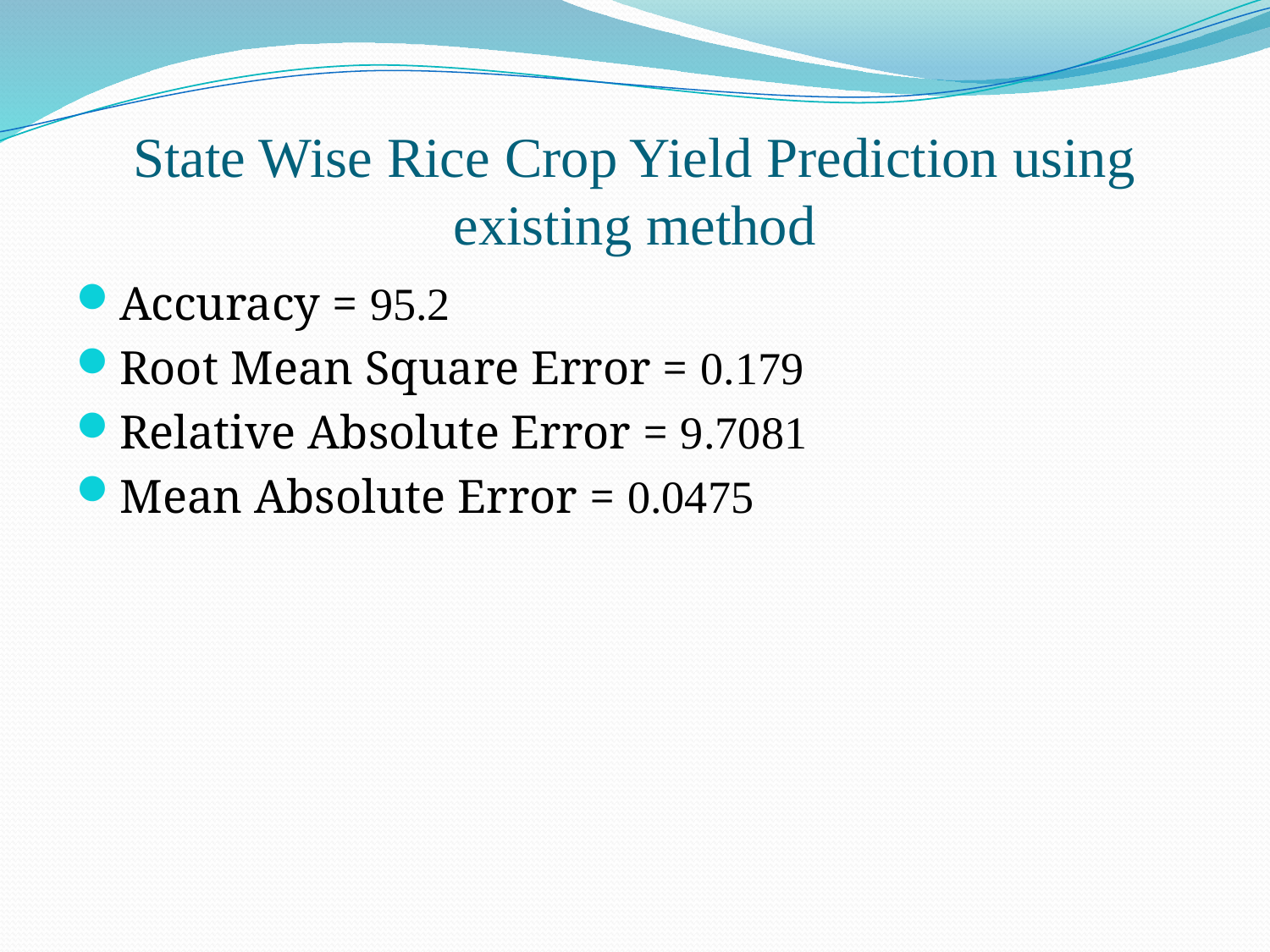

# State Wise Rice Crop Yield Prediction using existing method
Accuracy = 95.2
Root Mean Square Error = 0.179
Relative Absolute Error = 9.7081
Mean Absolute Error = 0.0475